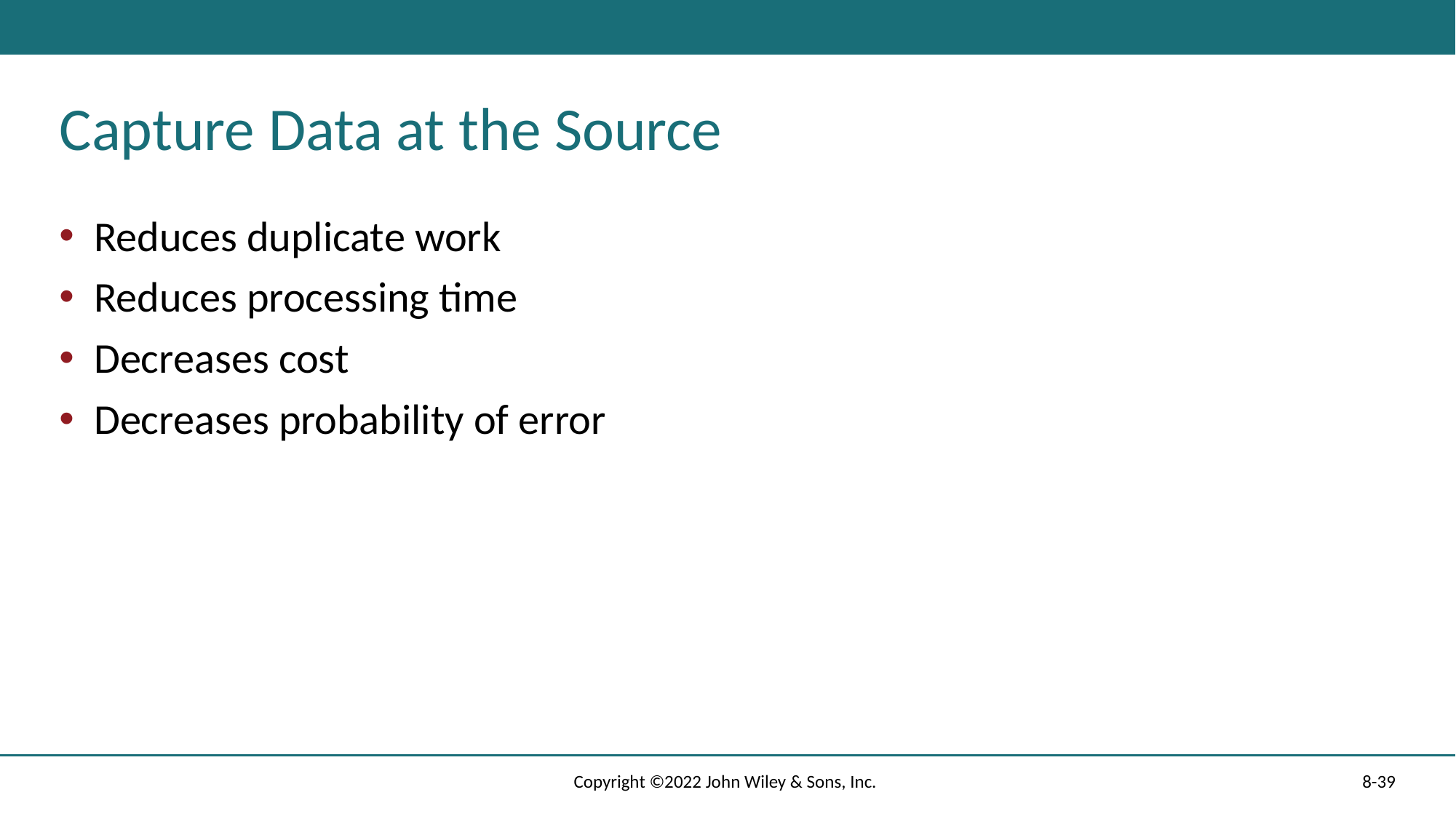

# Capture Data at the Source
Reduces duplicate work
Reduces processing time
Decreases cost
Decreases probability of error
Copyright ©2022 John Wiley & Sons, Inc.
8-39